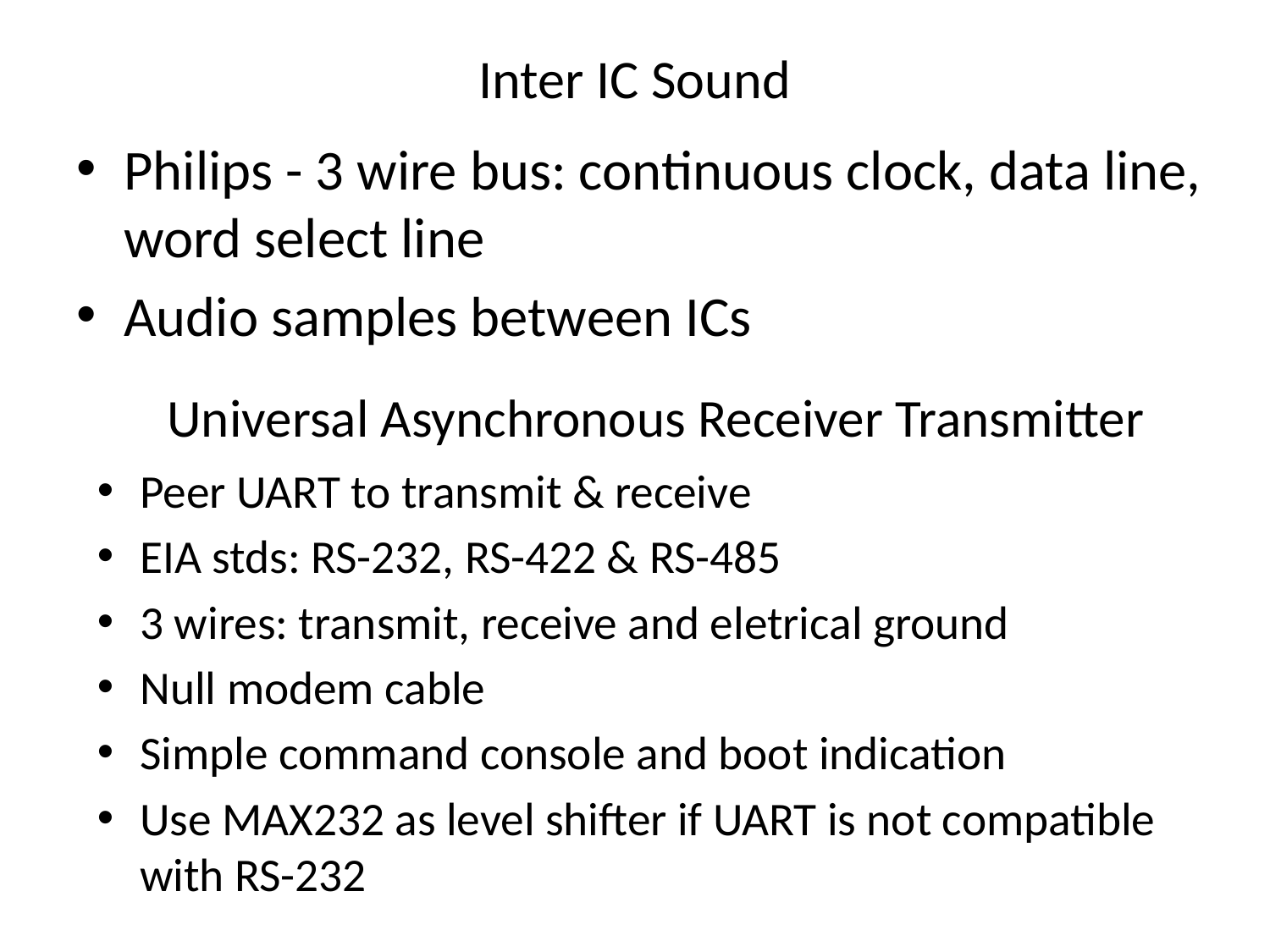

# Inter IC Sound
Philips - 3 wire bus: continuous clock, data line, word select line
Audio samples between ICs
Universal Asynchronous Receiver Transmitter
Peer UART to transmit & receive
EIA stds: RS-232, RS-422 & RS-485
3 wires: transmit, receive and eletrical ground
Null modem cable
Simple command console and boot indication
Use MAX232 as level shifter if UART is not compatible with RS-232